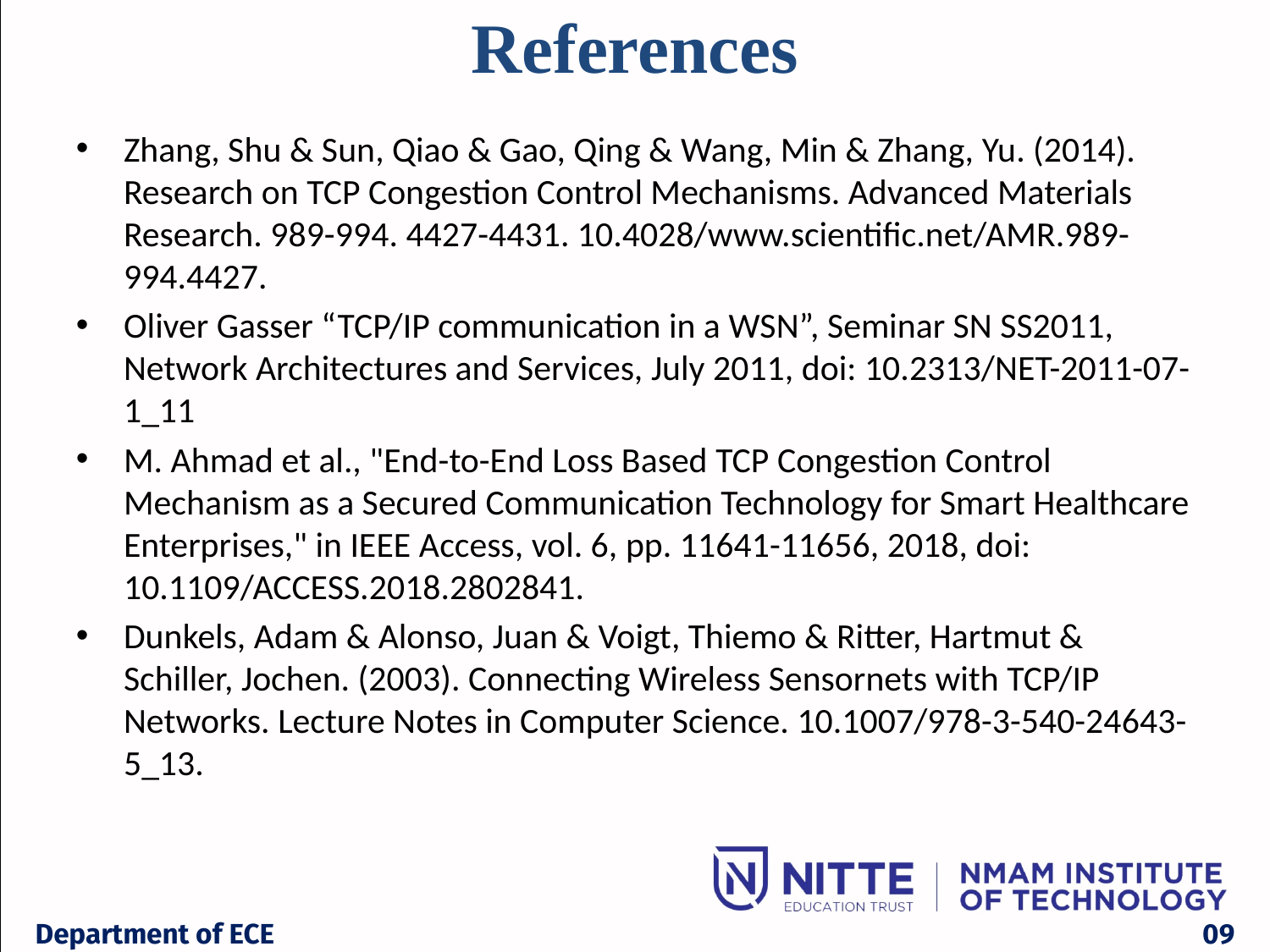

References
Zhang, Shu & Sun, Qiao & Gao, Qing & Wang, Min & Zhang, Yu. (2014). Research on TCP Congestion Control Mechanisms. Advanced Materials Research. 989-994. 4427-4431. 10.4028/www.scientific.net/AMR.989-994.4427.
Oliver Gasser “TCP/IP communication in a WSN”, Seminar SN SS2011, Network Architectures and Services, July 2011, doi: 10.2313/NET-2011-07-1_11
M. Ahmad et al., "End-to-End Loss Based TCP Congestion Control Mechanism as a Secured Communication Technology for Smart Healthcare Enterprises," in IEEE Access, vol. 6, pp. 11641-11656, 2018, doi: 10.1109/ACCESS.2018.2802841.
Dunkels, Adam & Alonso, Juan & Voigt, Thiemo & Ritter, Hartmut & Schiller, Jochen. (2003). Connecting Wireless Sensornets with TCP/IP Networks. Lecture Notes in Computer Science. 10.1007/978-3-540-24643-5_13.

Department of ECE
09